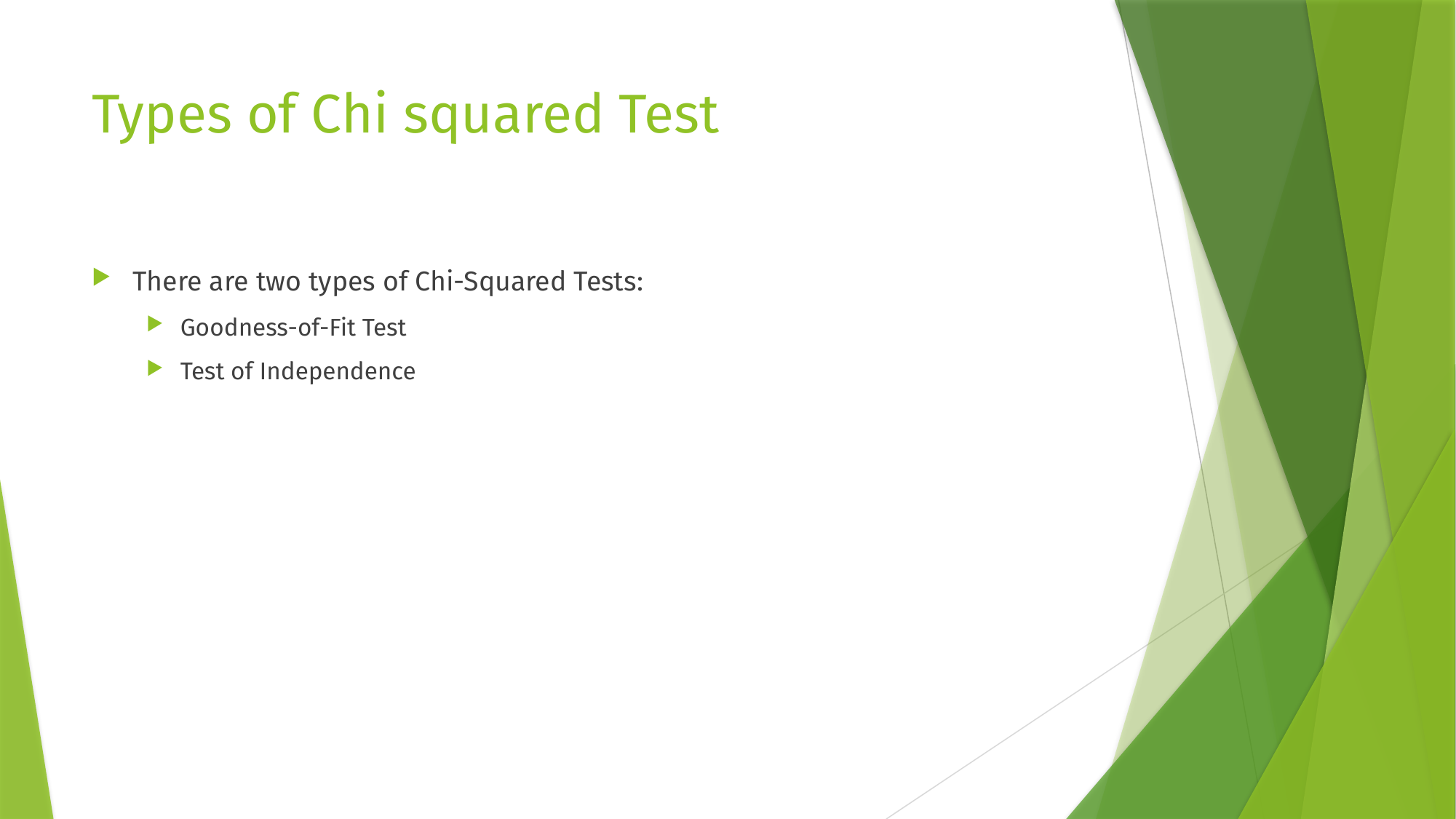

# Types of Chi squared Test
There are two types of Chi-Squared Tests:
Goodness-of-Fit Test
Test of Independence